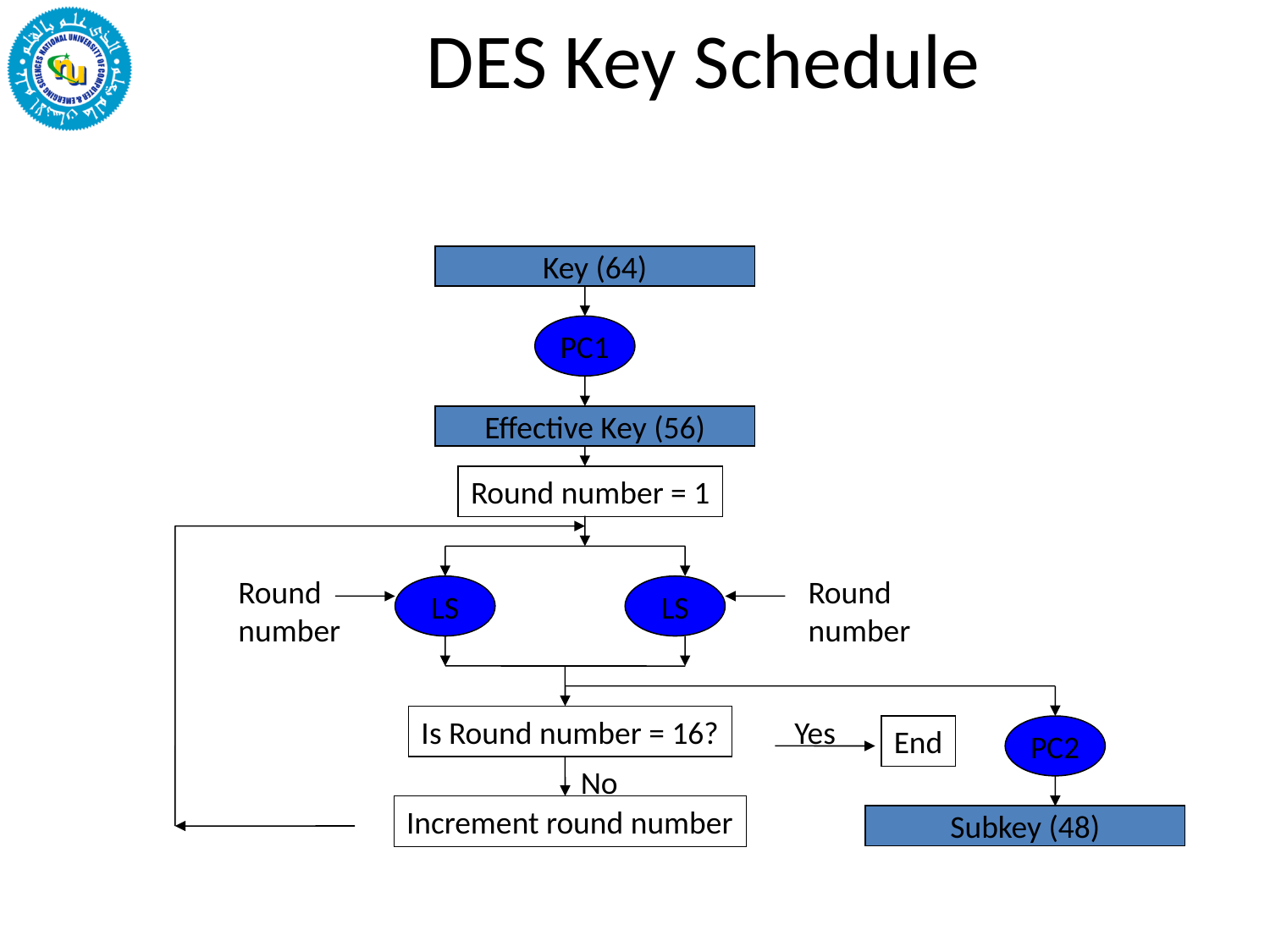

# DES Key Schedule
Key (64)

PC1

Effective Key (56)

Round number = 1

Round
number
Round
number
LS
LS

Is Round number = 16?
Yes
End
PC2

No

Increment round number
Subkey (48)